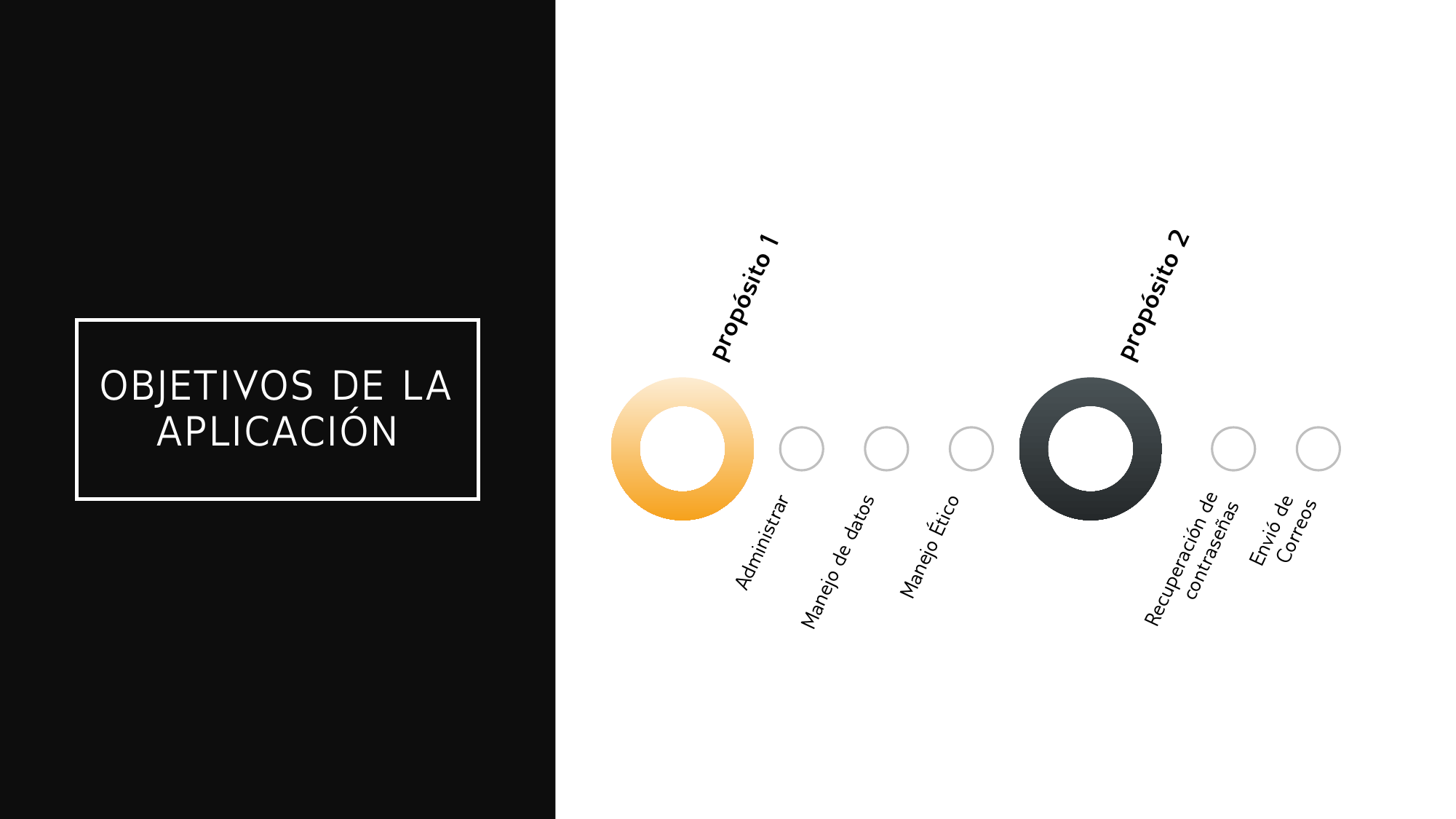

propósito 1
 Administrar
Manejo de datos
Manejo Ético
propósito 2
Recuperación de contraseñas
Envió de  Correos
# Objetivos de la aplicación